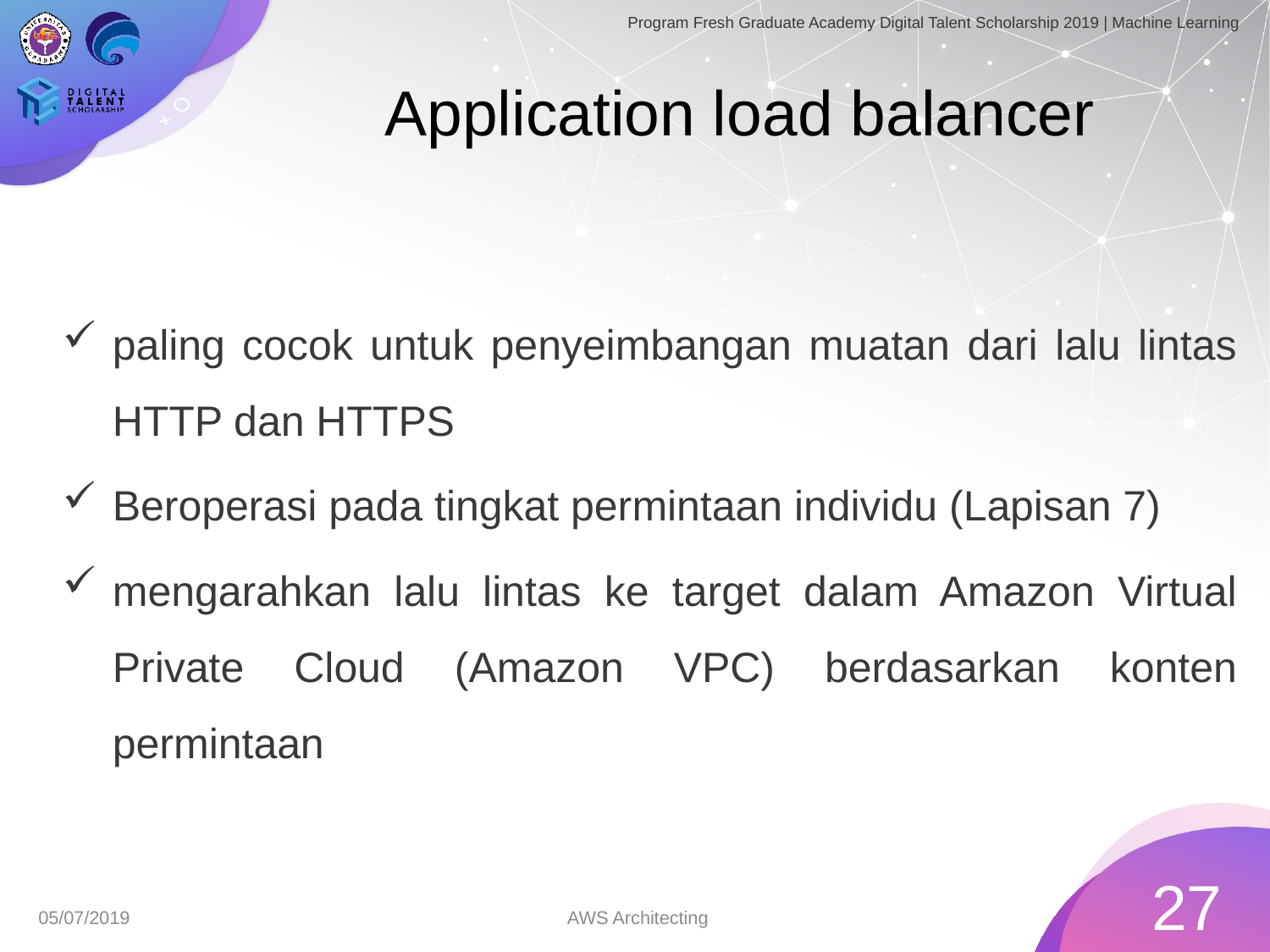

# Application load balancer
paling cocok untuk penyeimbangan muatan dari lalu lintas HTTP dan HTTPS
Beroperasi pada tingkat permintaan individu (Lapisan 7)
mengarahkan lalu lintas ke target dalam Amazon Virtual Private Cloud (Amazon VPC) berdasarkan konten permintaan
27
AWS Architecting
05/07/2019